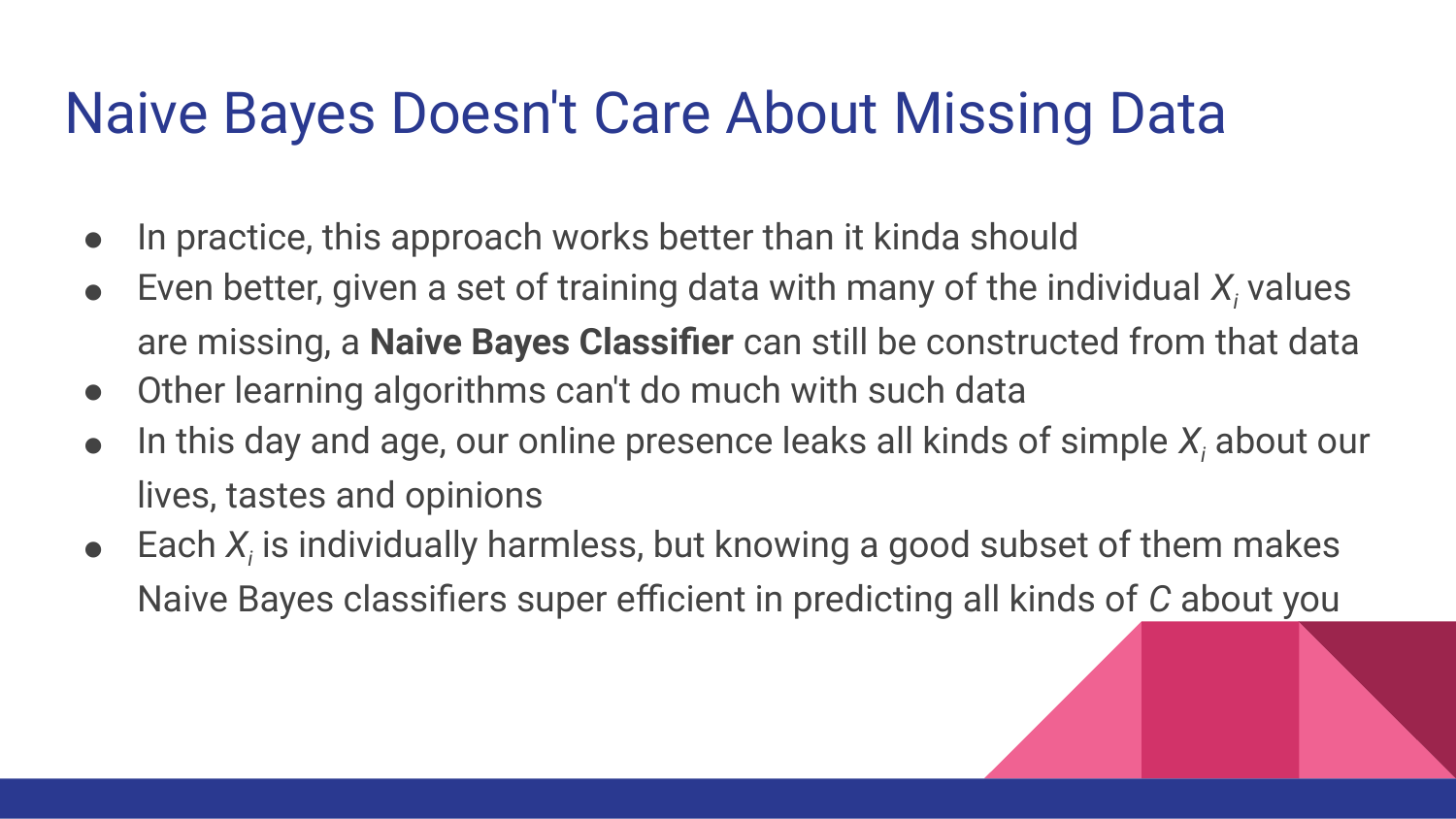

# Naive Bayes Doesn't Care About Missing Data
In practice, this approach works better than it kinda should
Even better, given a set of training data with many of the individual Xi values are missing, a Naive Bayes Classifier can still be constructed from that data
Other learning algorithms can't do much with such data
In this day and age, our online presence leaks all kinds of simple Xi about our lives, tastes and opinions
Each Xi is individually harmless, but knowing a good subset of them makes Naive Bayes classifiers super efficient in predicting all kinds of C about you